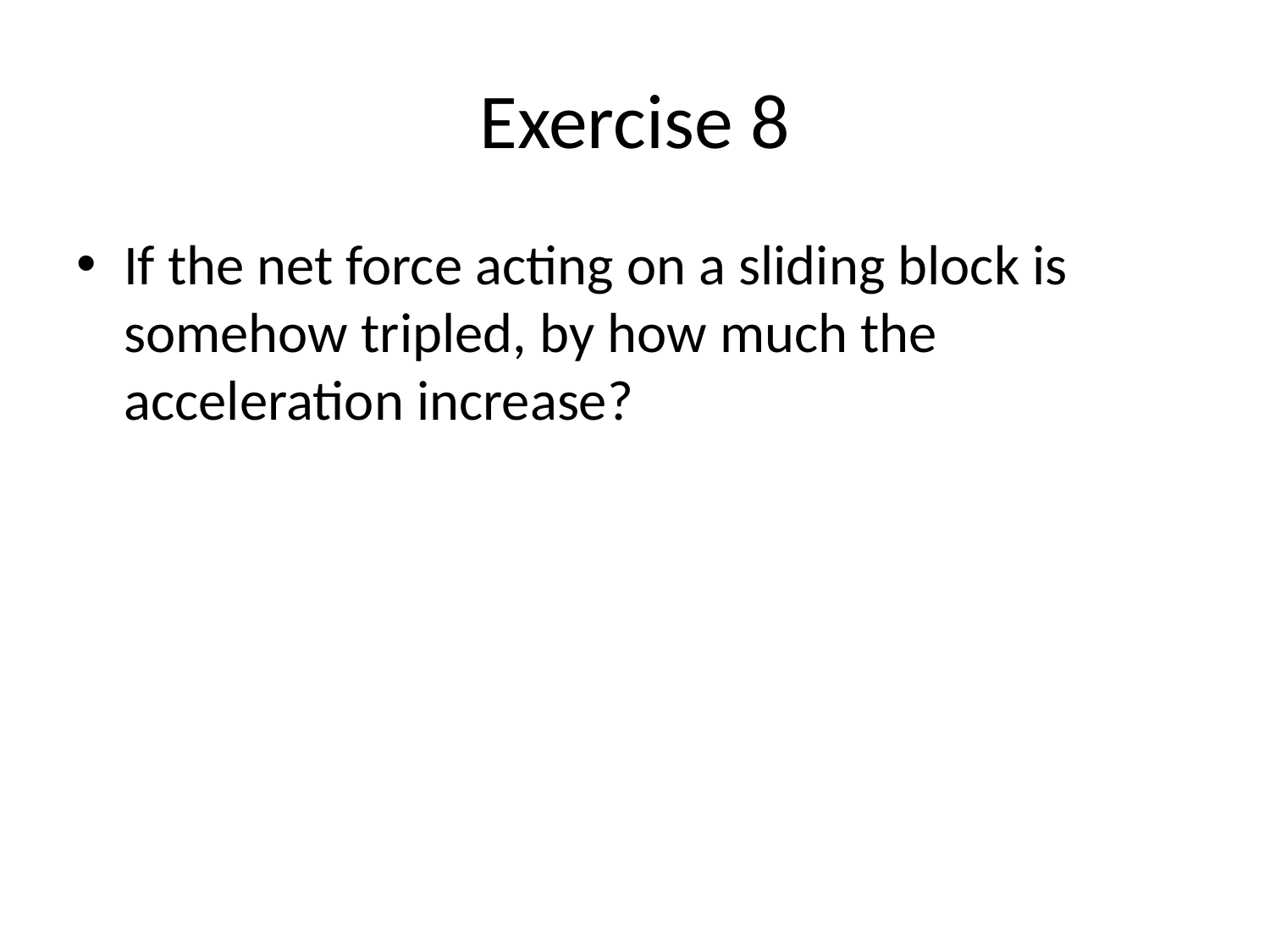

# Exercise 8
If the net force acting on a sliding block is somehow tripled, by how much the acceleration increase?